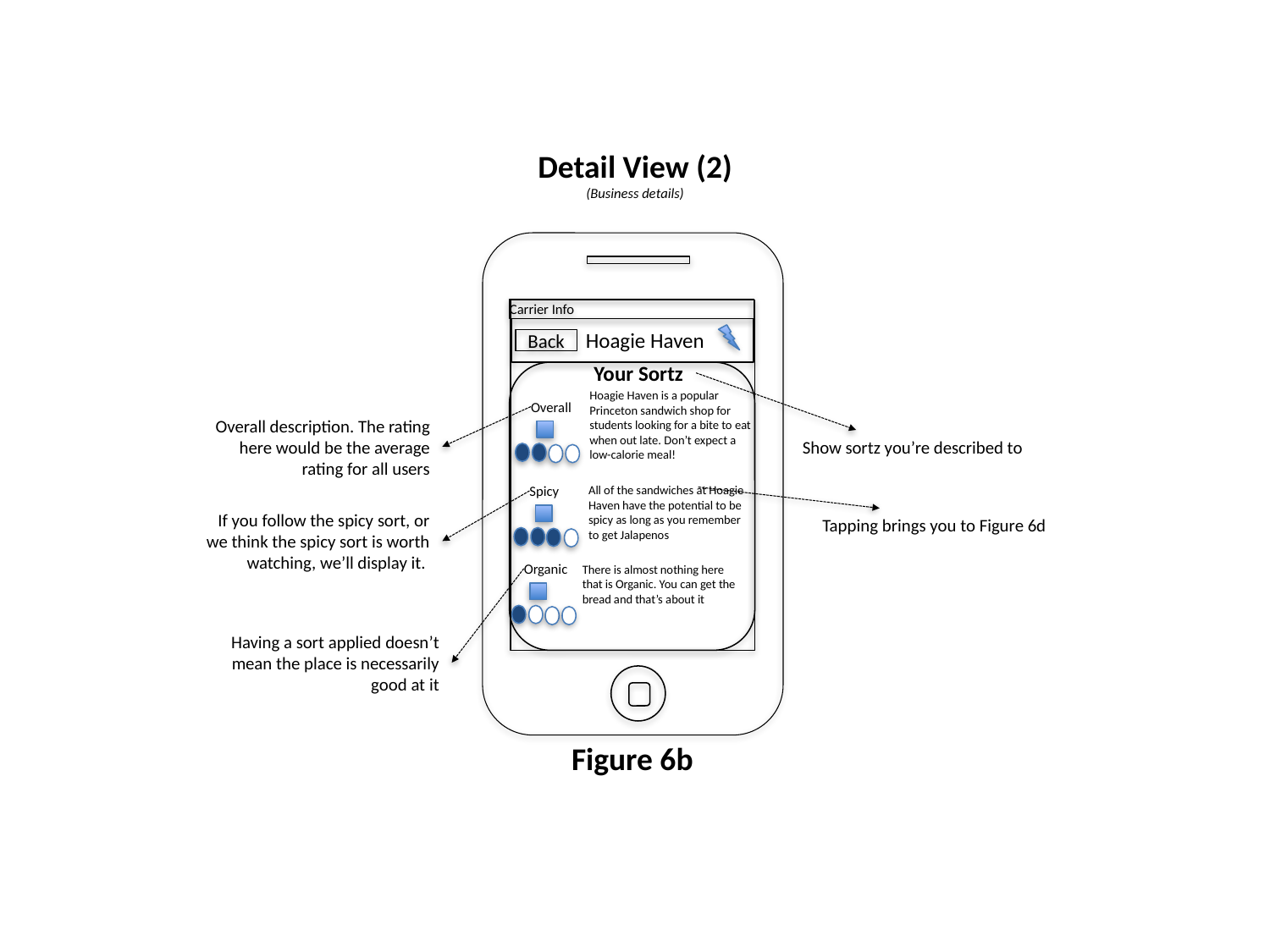

Detail View (2)
(Business details)

Carrier Info

Hoagie Haven

Back
Your Sortz

Hoagie Haven is a popular Princeton sandwich shop for students looking for a bite to eat when out late. Don’t expect a low-calorie meal!
Overall
Overall description. The rating here would be the average rating for all users

Show sortz you’re described to

Spicy
All of the sandwiches at Hoagie Haven have the potential to be spicy as long as you remember to get Jalapenos
If you follow the spicy sort, or we think the spicy sort is worth watching, we’ll display it.

Tapping brings you to Figure 6d

Organic
There is almost nothing here that is Organic. You can get the bread and that’s about it

Having a sort applied doesn’t mean the place is necessarily good at it

Figure 6b